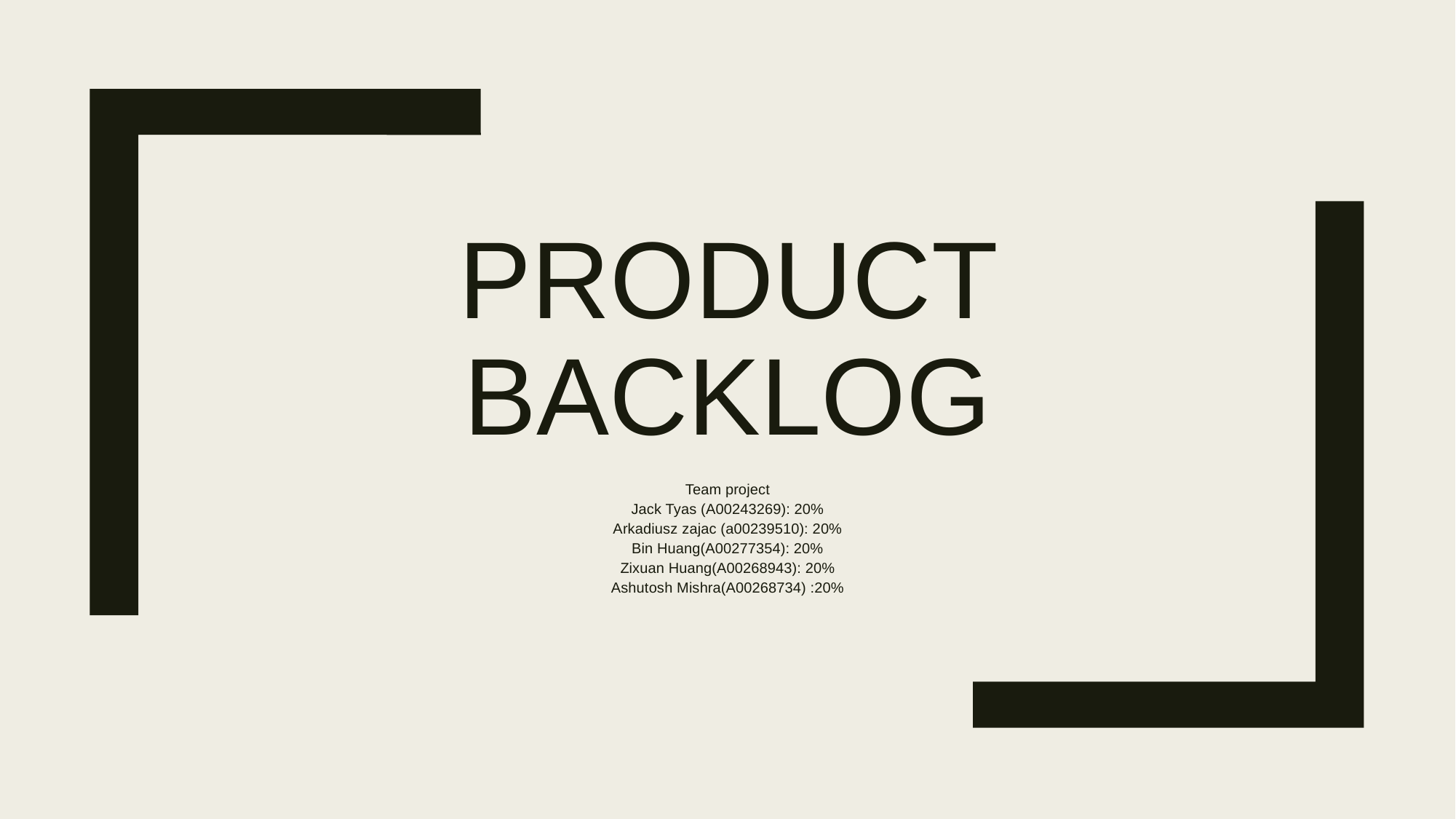

# Product Backlog

Team project
Jack Tyas (A00243269): 20%
Arkadiusz zajac (a00239510): 20%
Bin Huang(A00277354): 20%
Zixuan Huang(A00268943): 20%
Ashutosh Mishra(A00268734) :20%